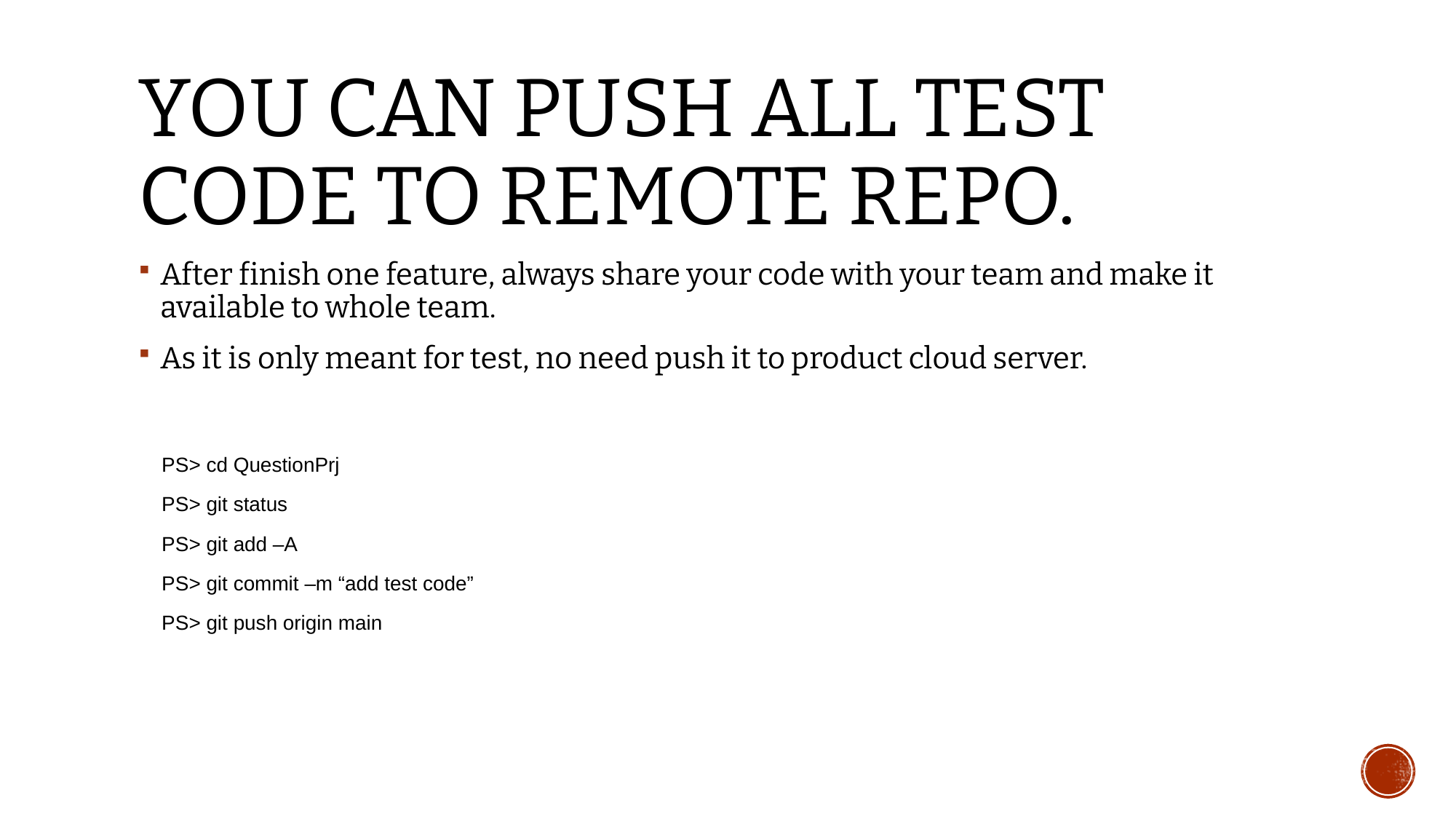

# You can push all test code to remote repo.
After finish one feature, always share your code with your team and make it available to whole team.
As it is only meant for test, no need push it to product cloud server.
PS> cd QuestionPrj
PS> git status
PS> git add –A
PS> git commit –m “add test code”
PS> git push origin main